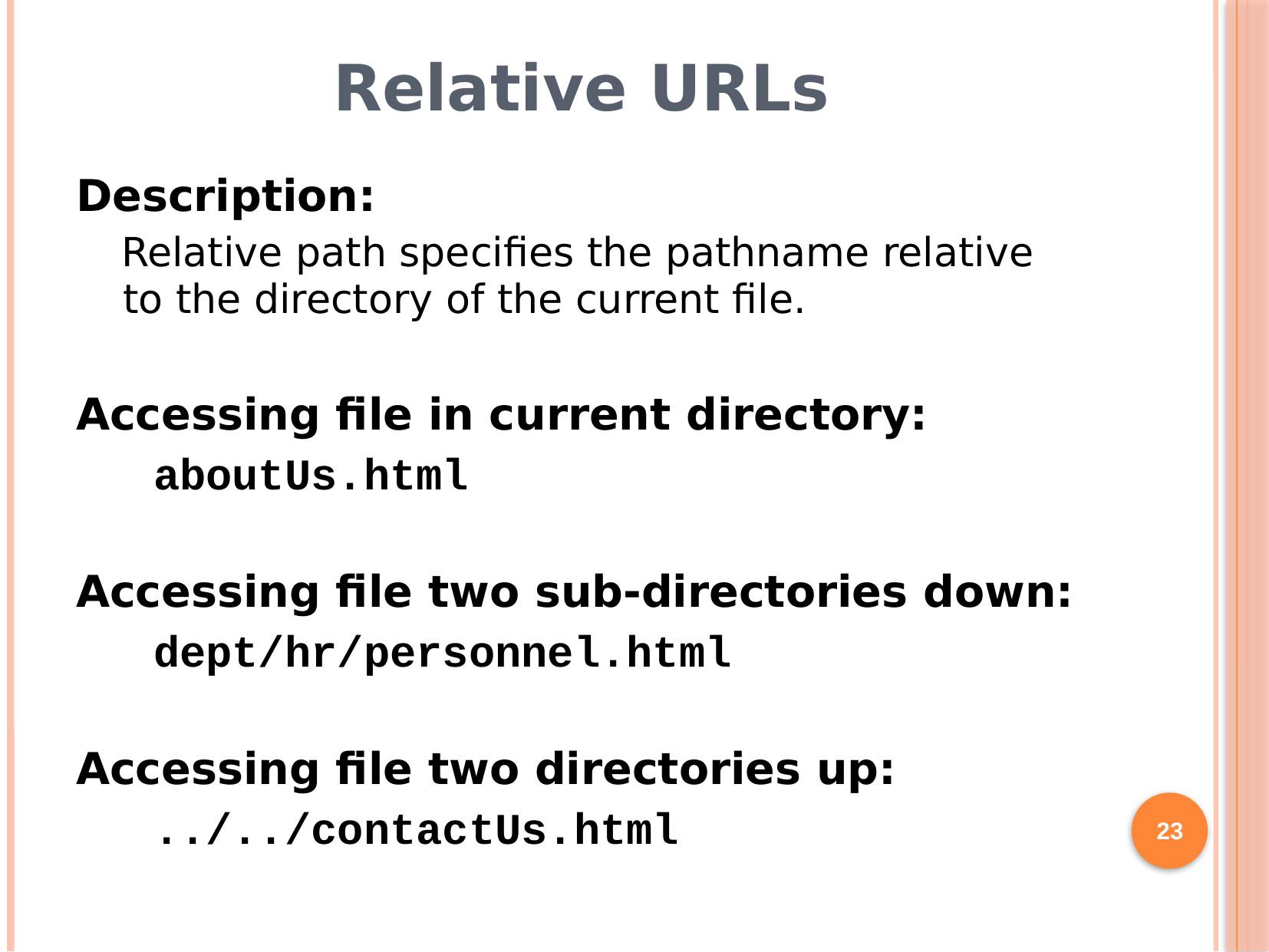

# Relative URLs
Description:
Relative path specifies the pathname relative to the directory of the current file.

Accessing file in current directory:
aboutUs.html

Accessing file two sub-directories down:
dept/hr/personnel.html

Accessing file two directories up:
../../contactUs.html
23